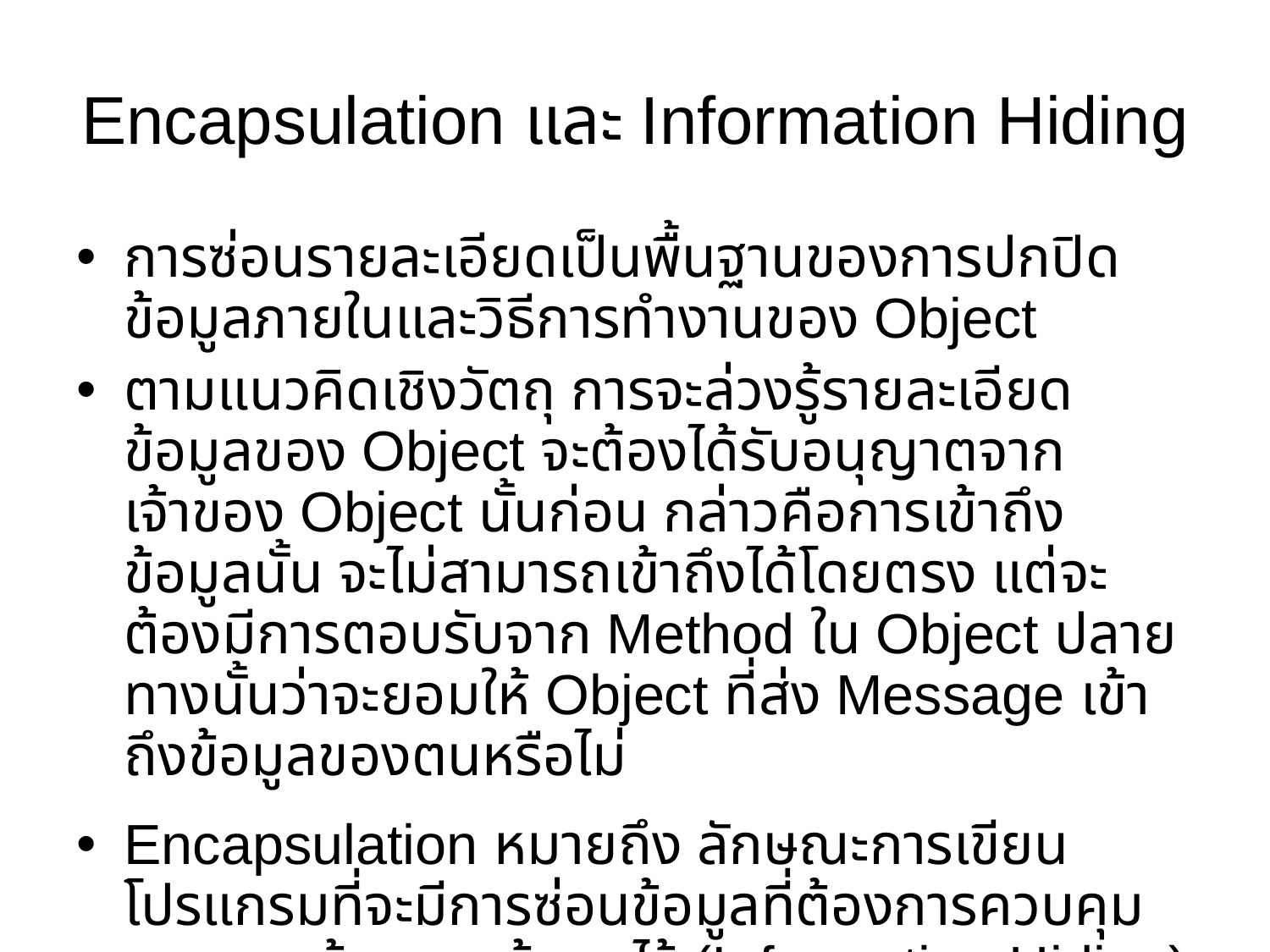

# Encapsulation และ Information Hiding
การซ่อนรายละเอียดเป็นพื้นฐานของการปกปิดข้อมูลภายในและวิธีการทำงานของ Object
ตามแนวคิดเชิงวัตถุ การจะล่วงรู้รายละเอียดข้อมูลของ Object จะต้องได้รับอนุญาตจากเจ้าของ Object นั้นก่อน กล่าวคือการเข้าถึงข้อมูลนั้น จะไม่สามารถเข้าถึงได้โดยตรง แต่จะต้องมีการตอบรับจาก Method ใน Object ปลายทางนั้นว่าจะยอมให้ Object ที่ส่ง Message เข้าถึงข้อมูลของตนหรือไม่
Encapsulation หมายถึง ลักษณะการเขียนโปรแกรมที่จะมีการซ่อนข้อมูลที่ต้องการควบคุมความถูกต้องของข้อมูลไว้ (Information Hiding) และบังคับให้ Object อื่นเข้าถึงข้อมูลที่ซ่อนไว้ผ่านทาง Interface ที่เตรียมไว้ ทำให้สามารถควบคุมความถูกต้องของข้อมูลได้